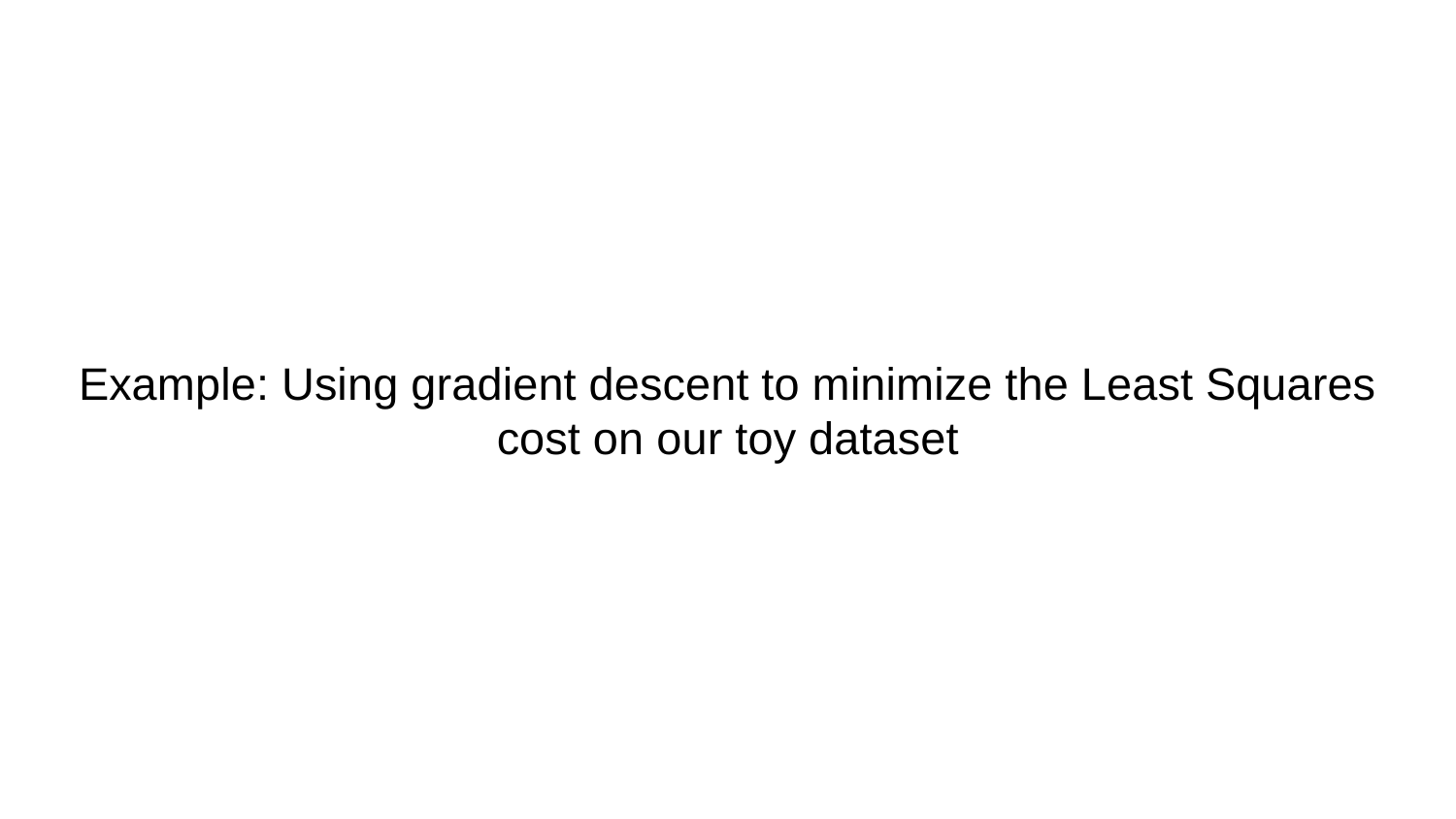

# Example: Using gradient descent to minimize the Least Squares cost on our toy dataset